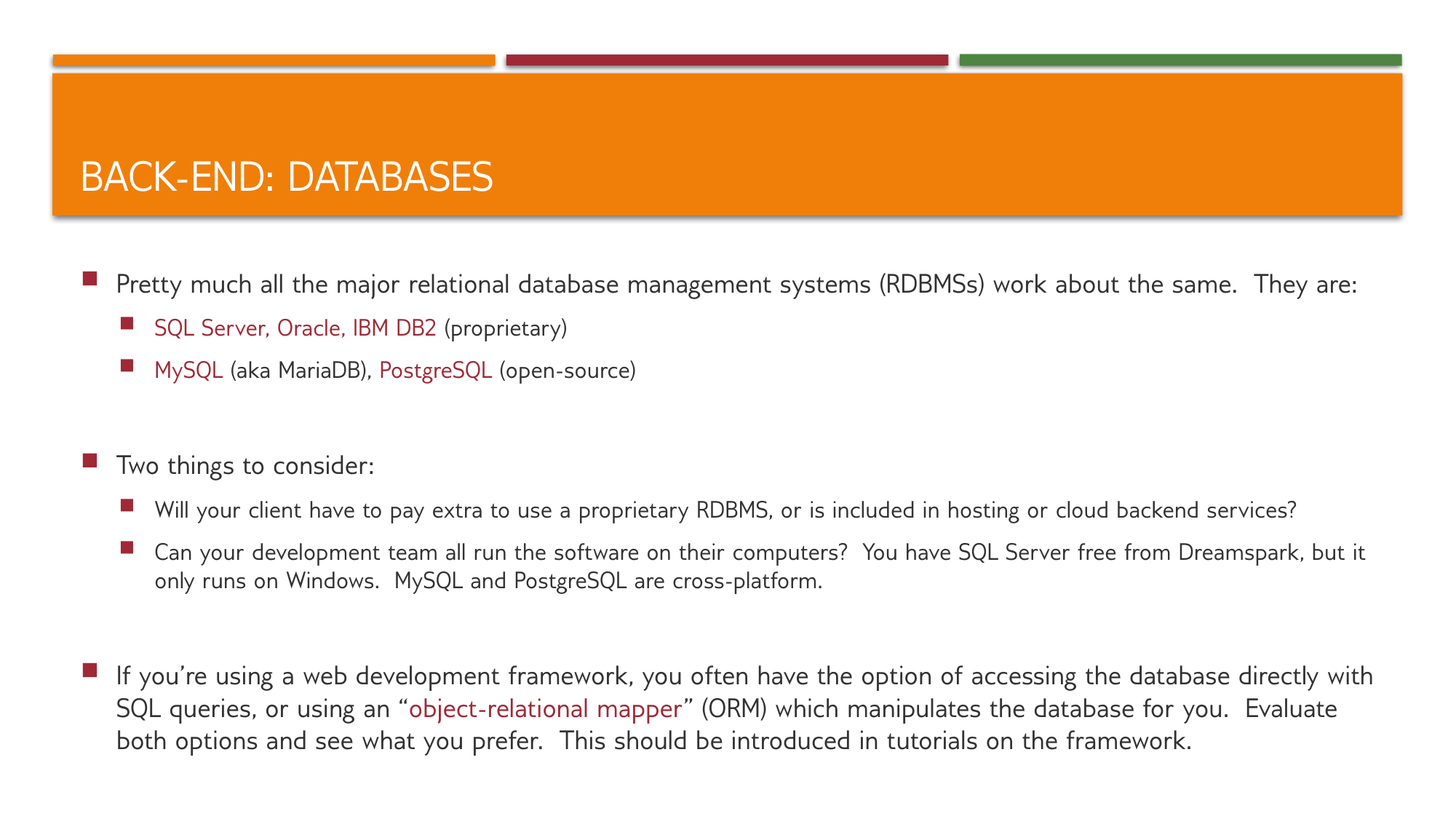

# Back-end: databases
Pretty much all the major relational database management systems (RDBMSs) work about the same.  They are:
SQL Server, Oracle, IBM DB2 (proprietary)
MySQL (aka MariaDB), PostgreSQL (open-source)

Two things to consider:
Will your client have to pay extra to use a proprietary RDBMS, or is included in hosting or cloud backend services?
Can your development team all run the software on their computers?  You have SQL Server free from Dreamspark, but it only runs on Windows.  MySQL and PostgreSQL are cross-platform.

If you’re using a web development framework, you often have the option of accessing the database directly with SQL queries, or using an “object-relational mapper” (ORM) which manipulates the database for you.  Evaluate both options and see what you prefer.  This should be introduced in tutorials on the framework.